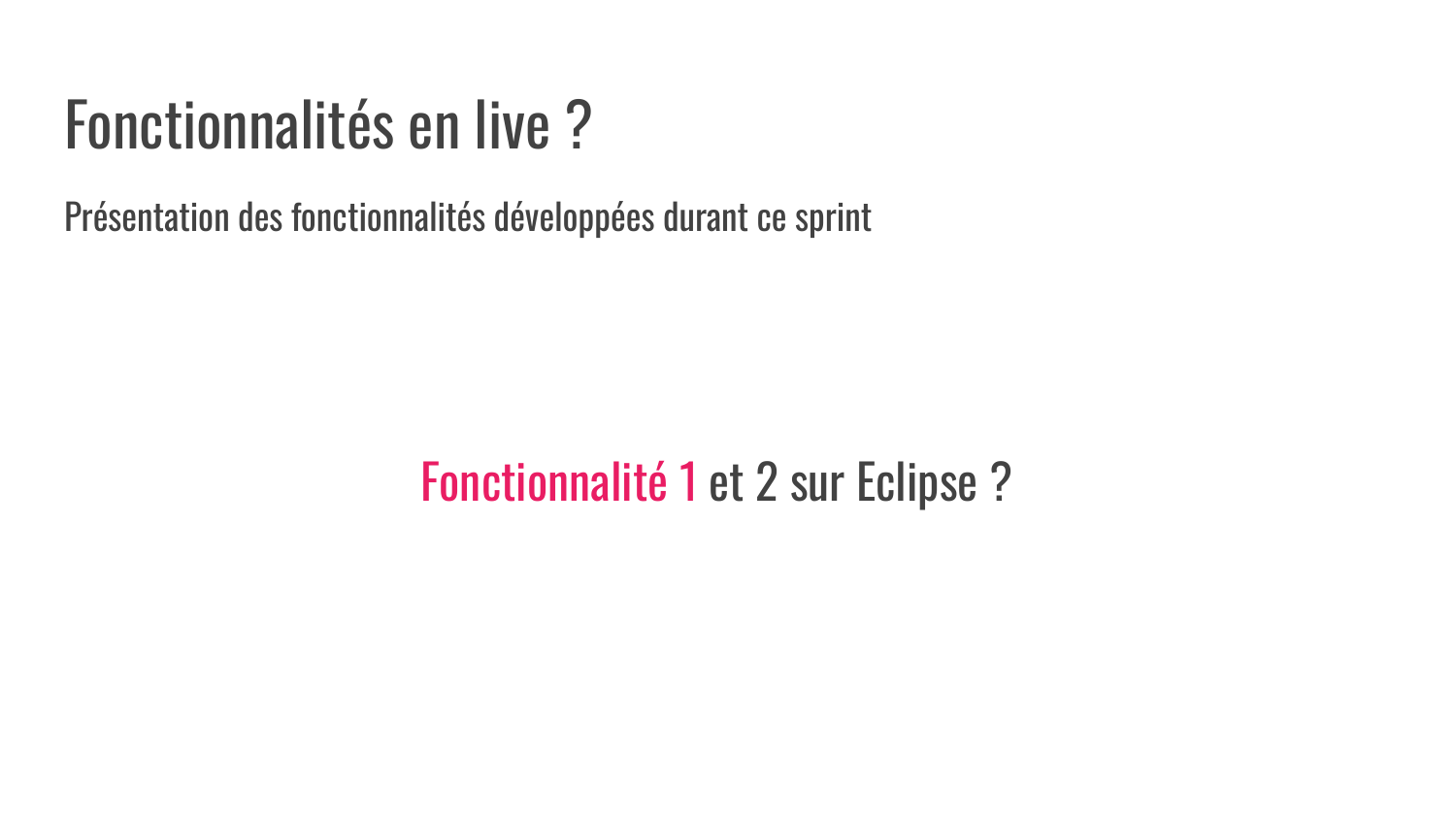

# Fonctionnalités en live ?
Présentation des fonctionnalités développées durant ce sprint
Di. commercial
Fonctionnalité 1 et 2 sur Eclipse ?